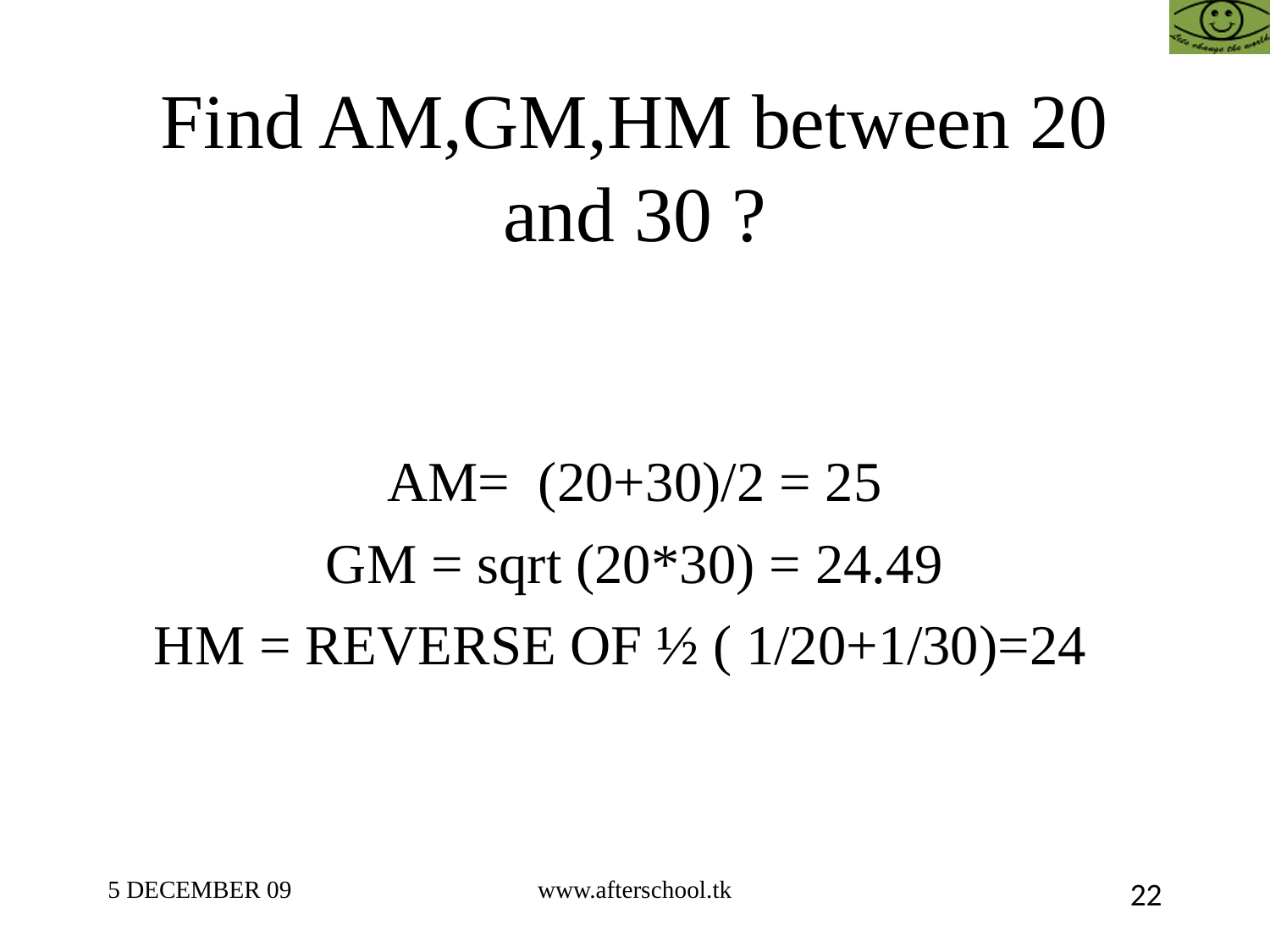

Find AM,GM,HM between 20 and 30 ?
AM=  (20+30)/2 = 25
GM = sqrt (20*30) = 24.49
HM = REVERSE OF ½ ( 1/20+1/30)=24
5 DECEMBER 09
www.afterschool.tk
22